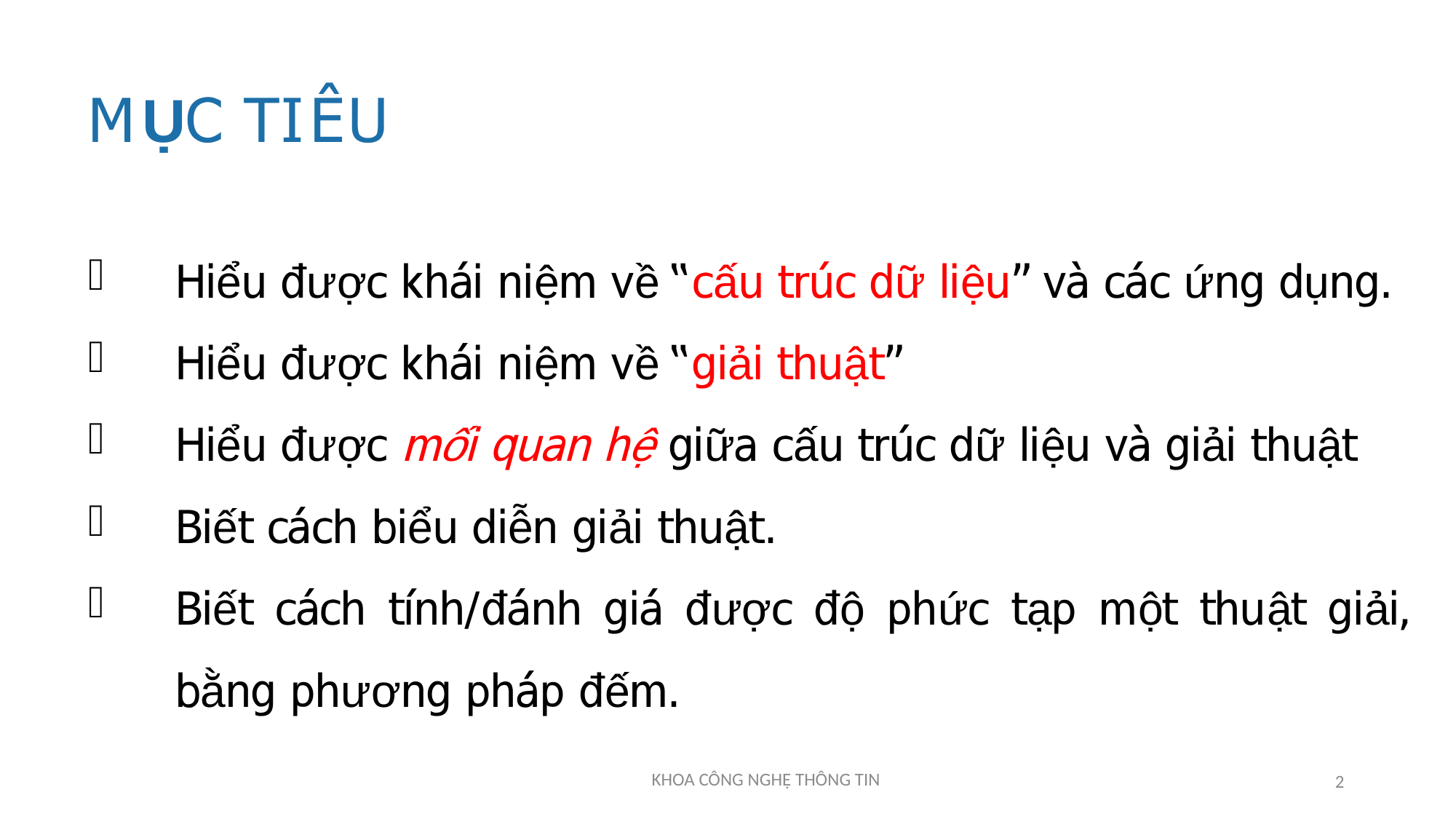

# MỤC TIÊU
Hiểu được khái niệm về “cấu trúc dữ liệu” và các ứng dụng.
Hiểu được khái niệm về “giải thuật”
Hiểu được mối quan hệ giữa cấu trúc dữ liệu và giải thuật
Biết cách biểu diễn giải thuật.
Biết cách tính/đánh giá được độ phức tạp một thuật giải, bằng phương pháp đếm.
2